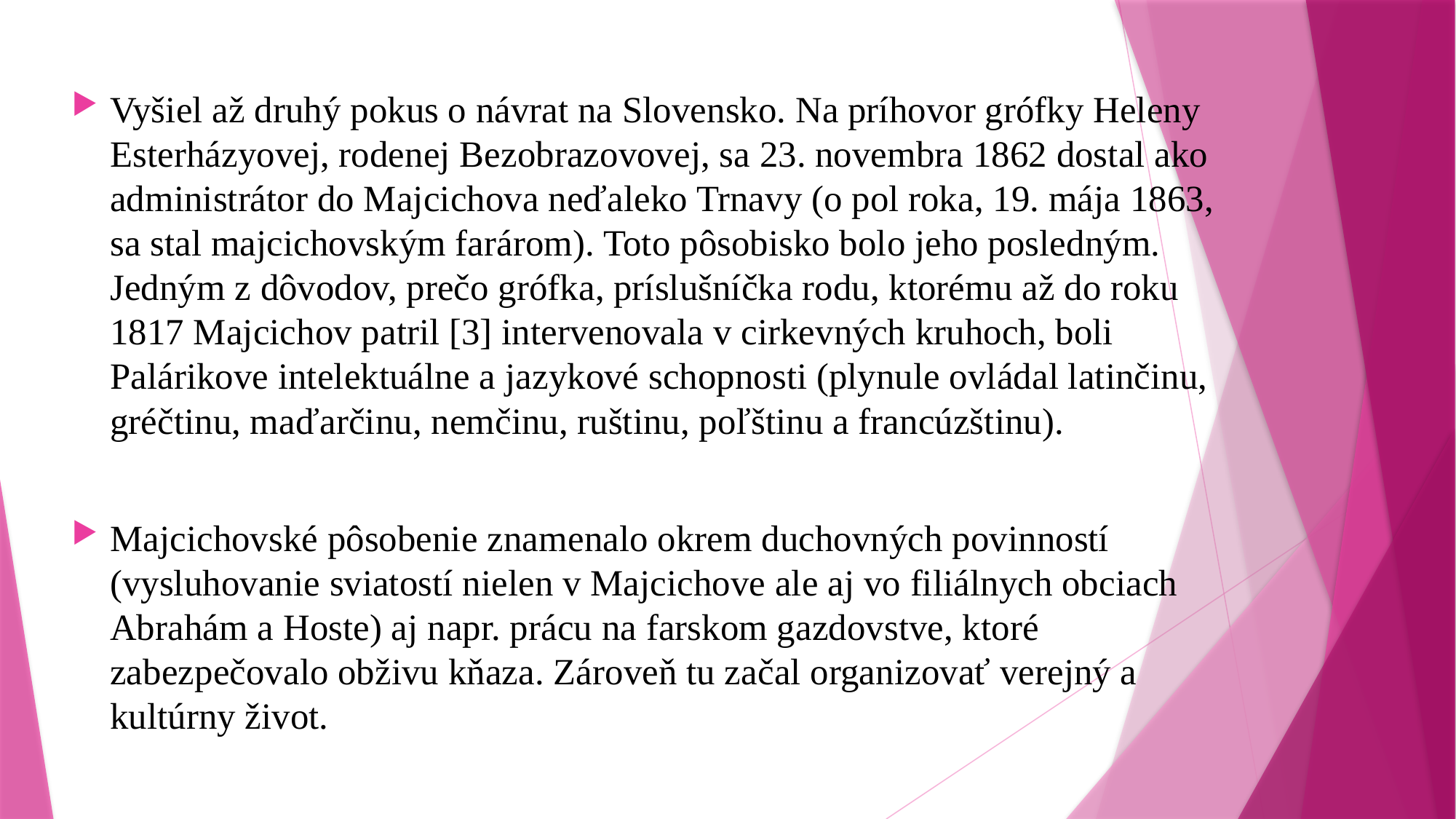

Vyšiel až druhý pokus o návrat na Slovensko. Na príhovor grófky Heleny Esterházyovej, rodenej Bezobrazovovej, sa 23. novembra 1862 dostal ako administrátor do Majcichova neďaleko Trnavy (o pol roka, 19. mája 1863, sa stal majcichovským farárom). Toto pôsobisko bolo jeho posledným. Jedným z dôvodov, prečo grófka, príslušníčka rodu, ktorému až do roku 1817 Majcichov patril [3] intervenovala v cirkevných kruhoch, boli Palárikove intelektuálne a jazykové schopnosti (plynule ovládal latinčinu, gréčtinu, maďarčinu, nemčinu, ruštinu, poľštinu a francúzštinu).

Majcichovské pôsobenie znamenalo okrem duchovných povinností (vysluhovanie sviatostí nielen v Majcichove ale aj vo filiálnych obciach Abrahám a Hoste) aj napr. prácu na farskom gazdovstve, ktoré zabezpečovalo obživu kňaza. Zároveň tu začal organizovať verejný a kultúrny život.